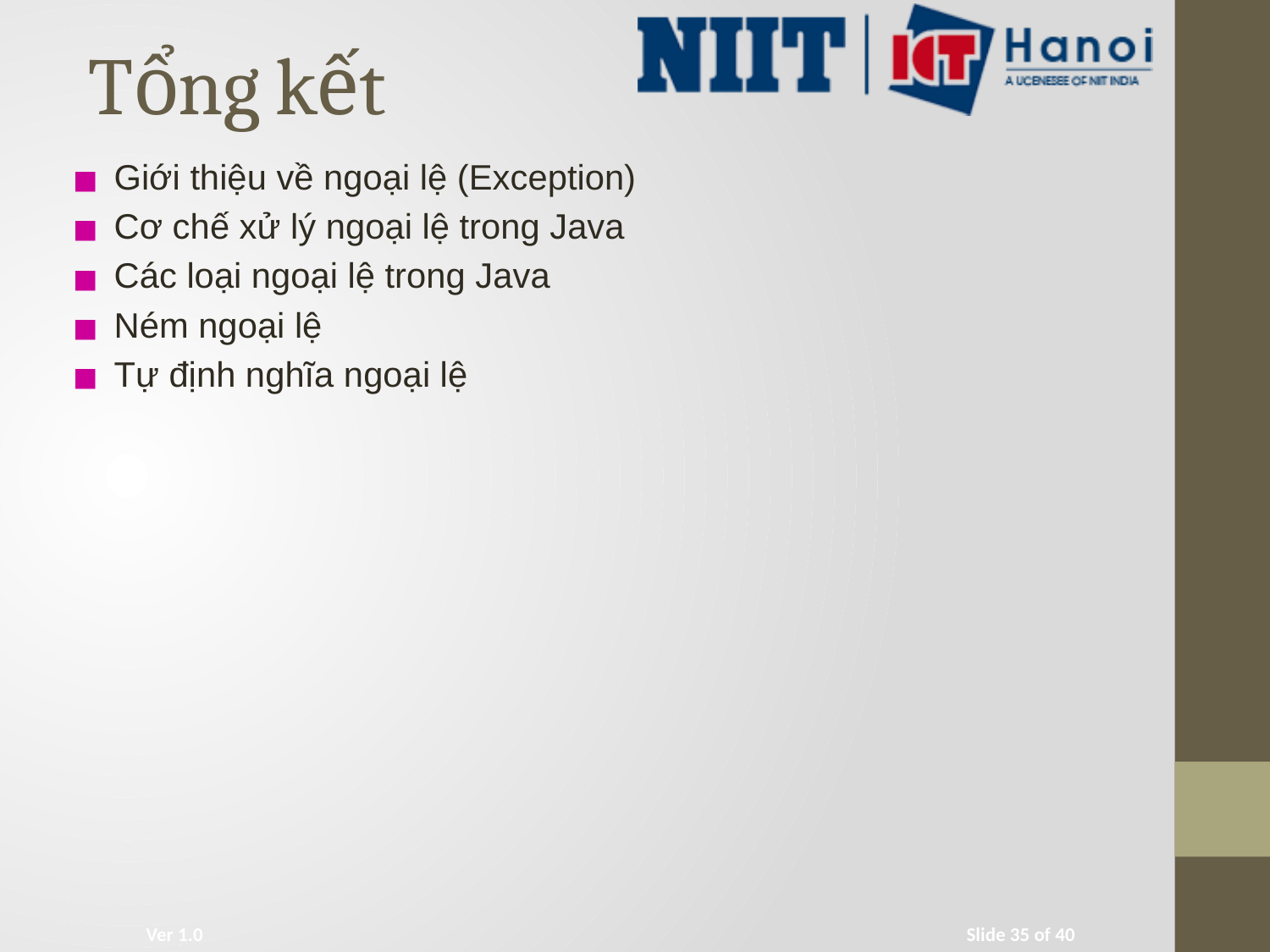

# Tổng kết
Giới thiệu về ngoại lệ (Exception)
Cơ chế xử lý ngoại lệ trong Java
Các loại ngoại lệ trong Java
Ném ngoại lệ
Tự định nghĩa ngoại lệ